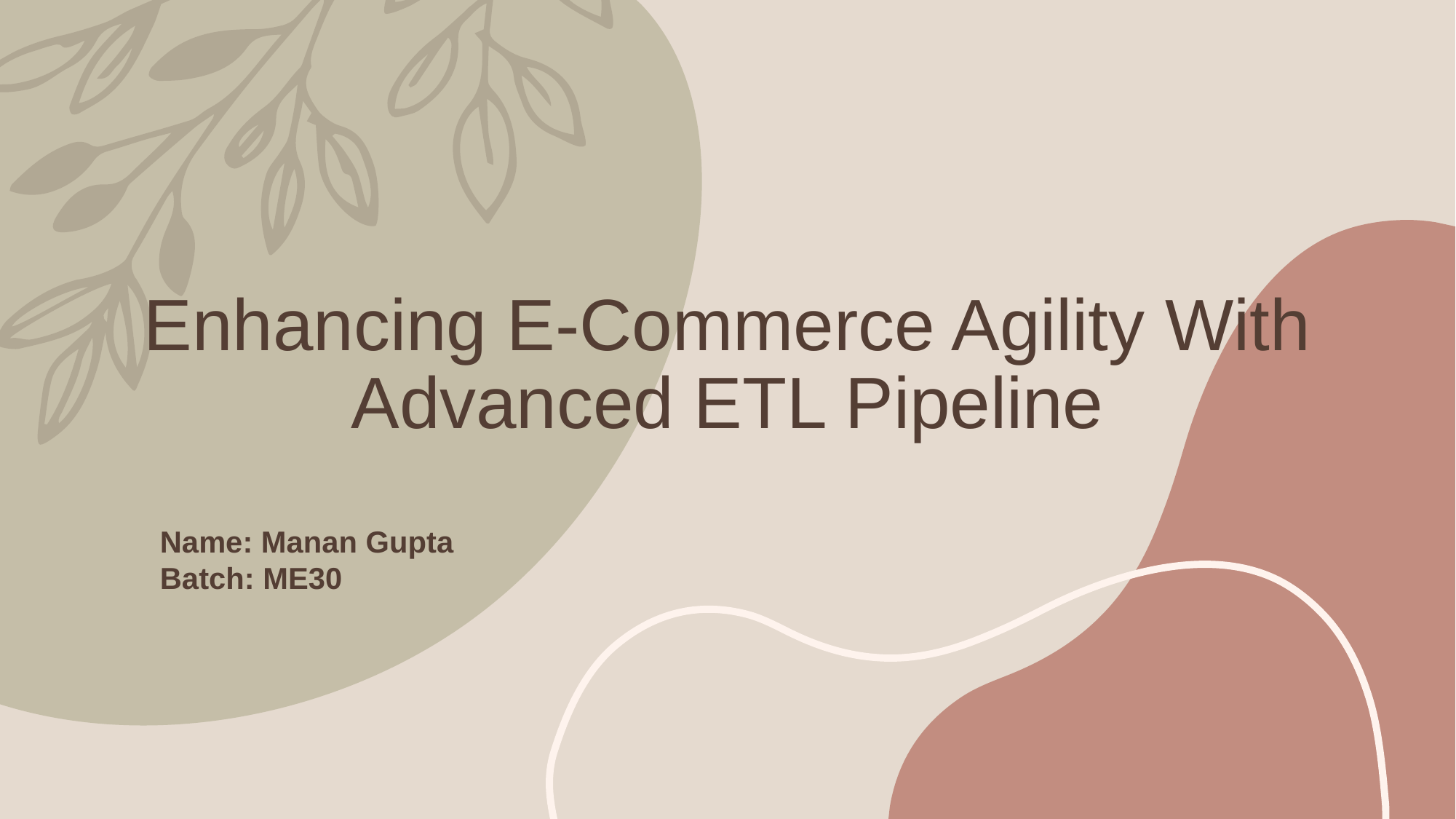

# Enhancing E-Commerce Agility With Advanced ETL Pipeline
Name: Manan Gupta
Batch: ME30